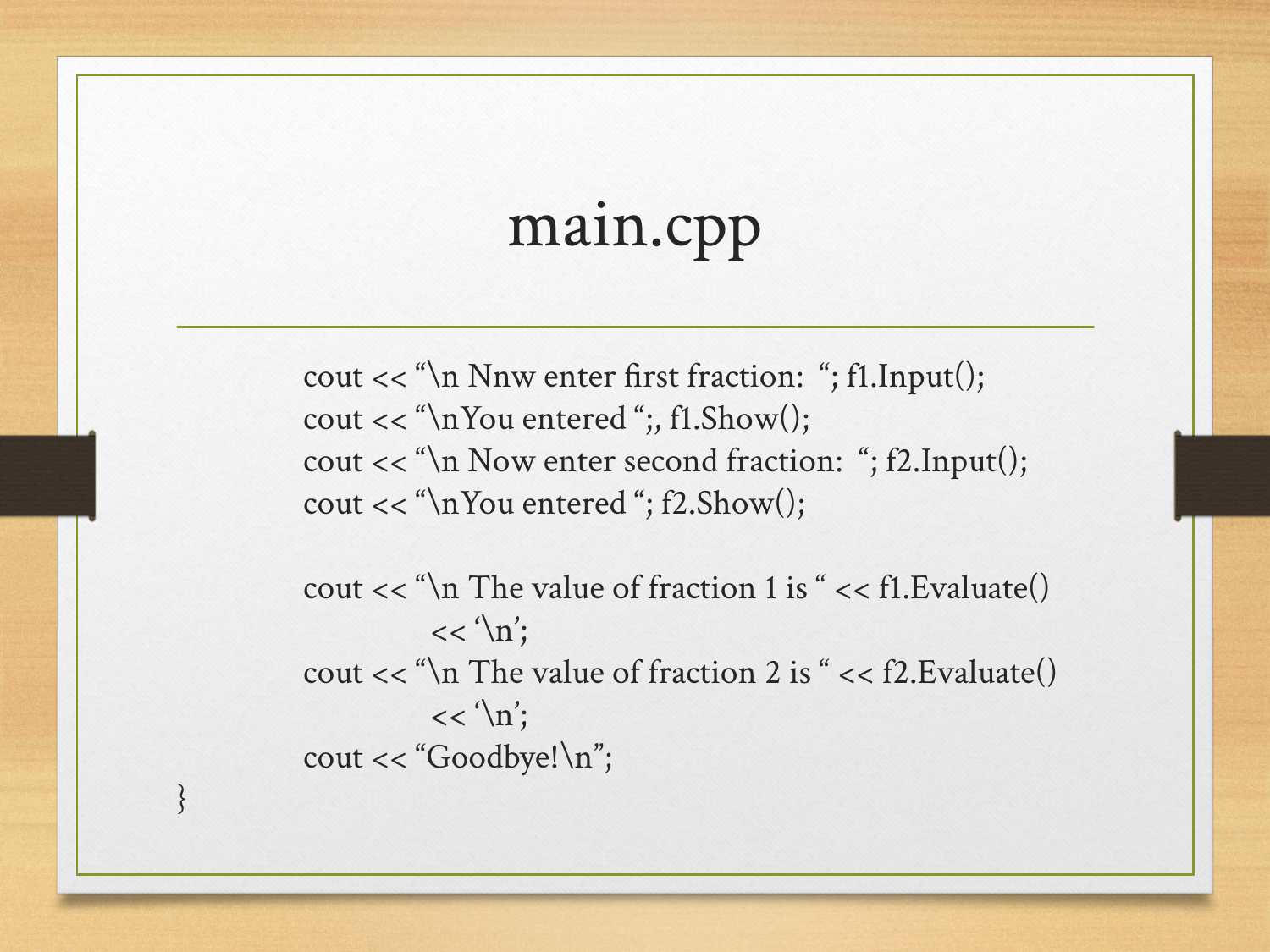

# main.cpp
	cout << “\n Nnw enter first fraction:  “; f1.Input();
	cout << “\nYou entered “;, f1.Show();
	cout << “\n Now enter second fraction:  “; f2.Input();
	cout << “\nYou entered “; f2.Show();

	cout << “\n The value of fraction 1 is “ << f1.Evaluate()
		<< ‘\n’;
	cout << “\n The value of fraction 2 is “ << f2.Evaluate()
		<< ‘\n’;
	cout << “Goodbye!\n”;
}